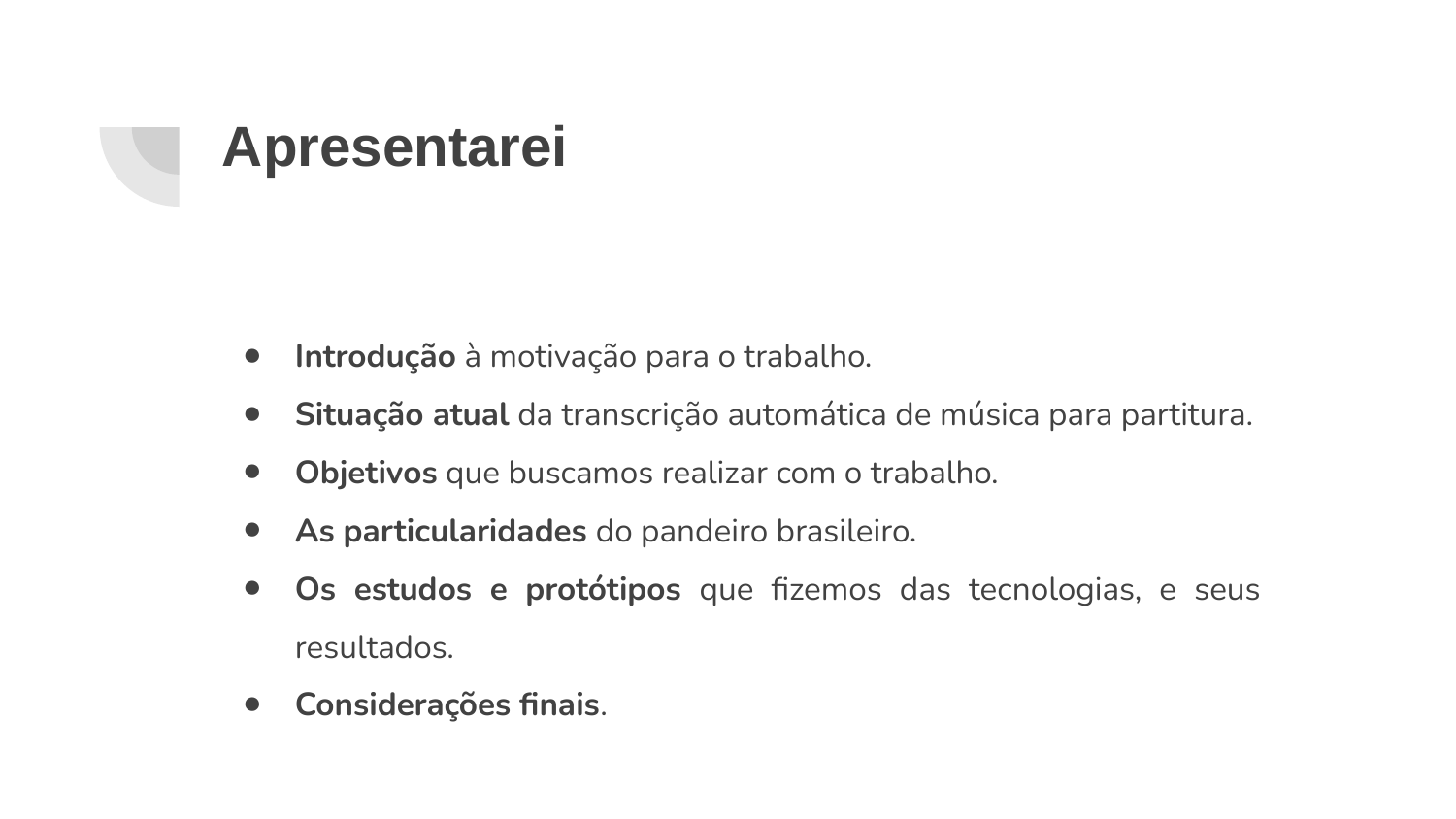

# Apresentarei
Introdução à motivação para o trabalho.
Situação atual da transcrição automática de música para partitura.
Objetivos que buscamos realizar com o trabalho.
As particularidades do pandeiro brasileiro.
Os estudos e protótipos que fizemos das tecnologias, e seus resultados.
Considerações finais.